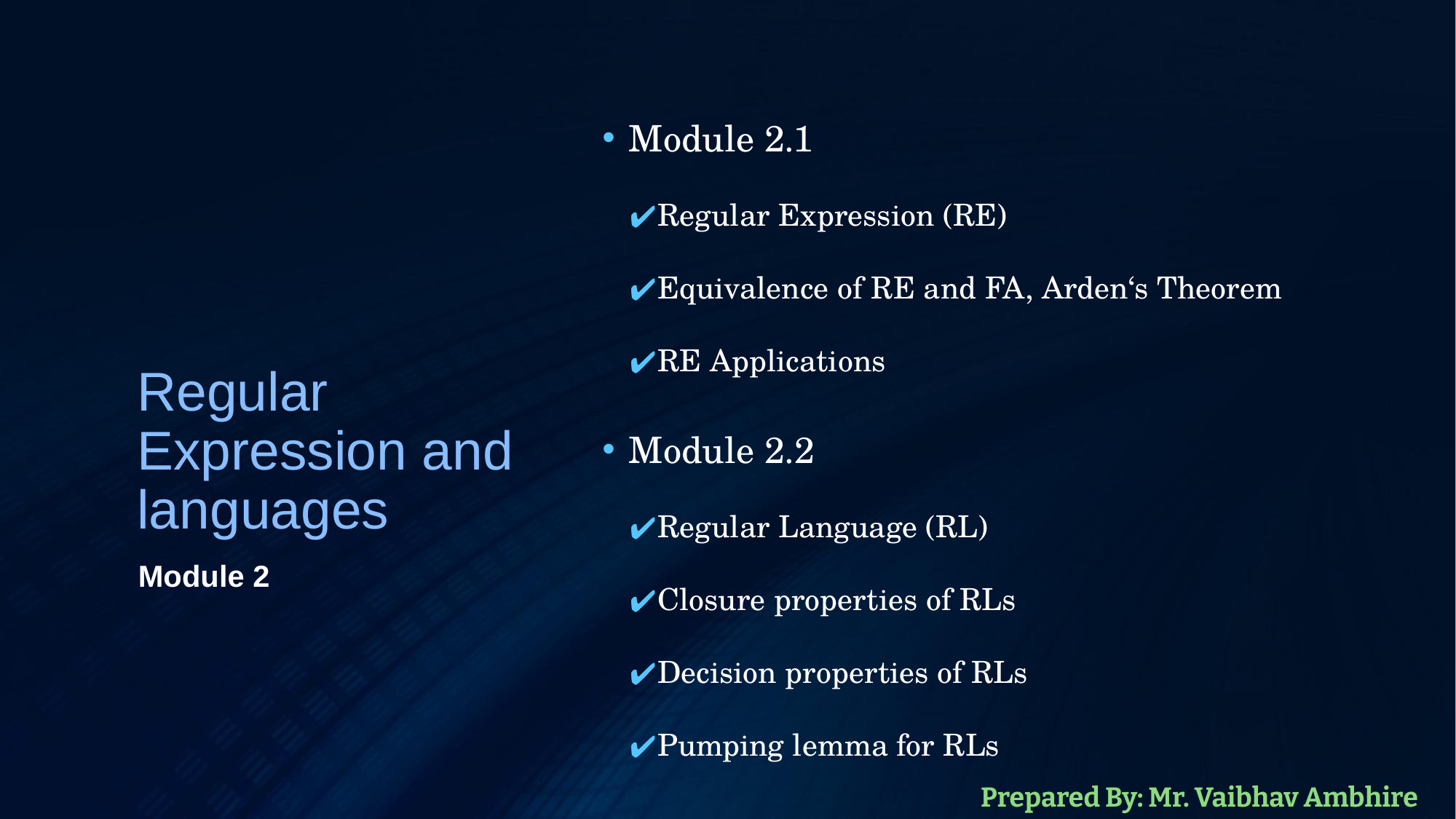

Module 2.1
Regular Expression (RE)
Equivalence of RE and FA, Arden‘s Theorem
RE Applications
Module 2.2
Regular Language (RL)
Closure properties of RLs
Decision properties of RLs
Pumping lemma for RLs
# Regular Expression and languages
Module 2